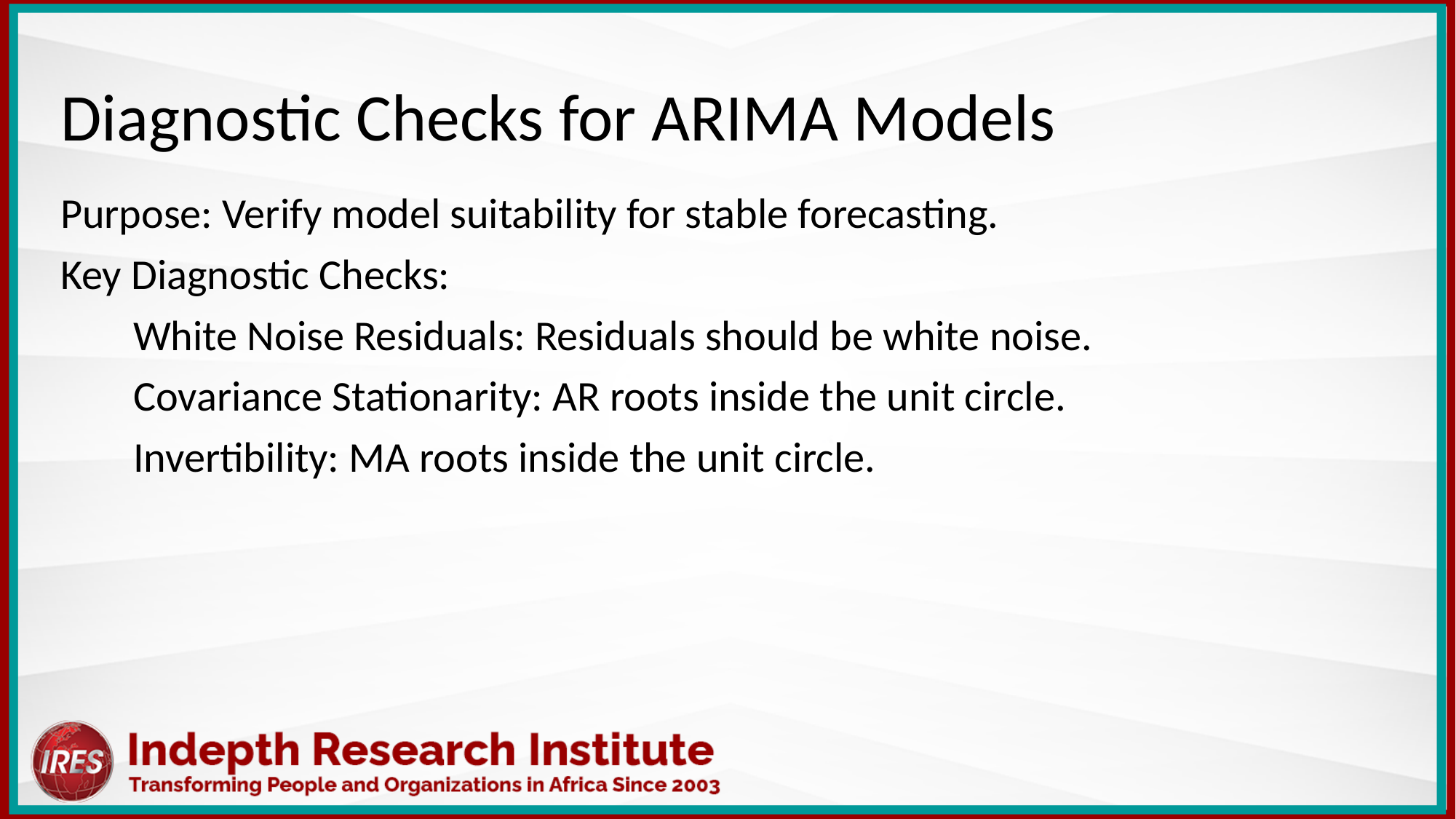

Diagnostic Checks for ARIMA Models
Purpose: Verify model suitability for stable forecasting.
Key Diagnostic Checks:
White Noise Residuals: Residuals should be white noise.
Covariance Stationarity: AR roots inside the unit circle.
Invertibility: MA roots inside the unit circle.